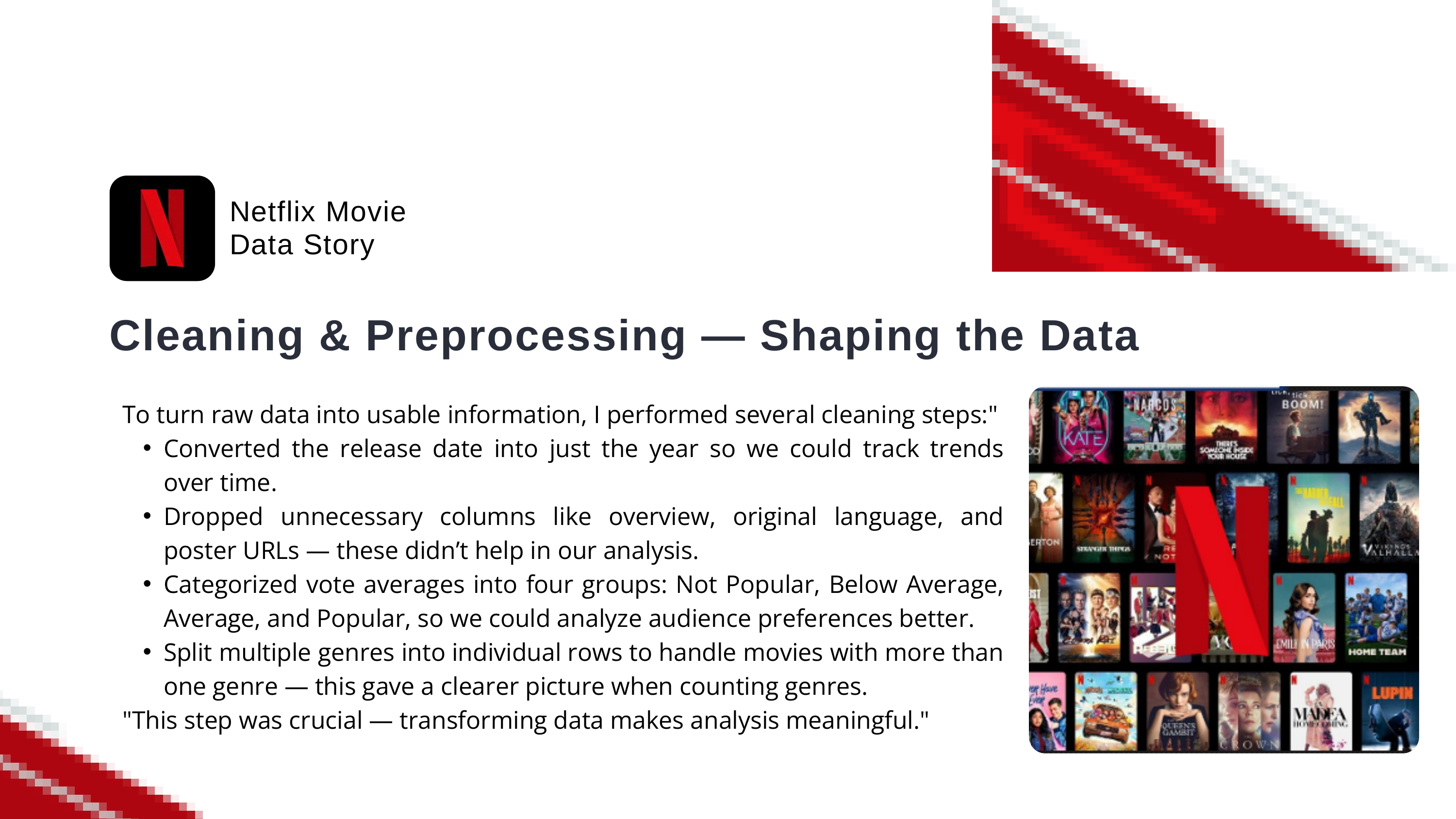

Netflix Movie Data Story
Cleaning & Preprocessing — Shaping the Data

To turn raw data into usable information, I performed several cleaning steps:"
Converted the release date into just the year so we could track trends over time.
Dropped unnecessary columns like overview, original language, and poster URLs — these didn’t help in our analysis.
Categorized vote averages into four groups: Not Popular, Below Average, Average, and Popular, so we could analyze audience preferences better.
Split multiple genres into individual rows to handle movies with more than one genre — this gave a clearer picture when counting genres.
"This step was crucial — transforming data makes analysis meaningful."